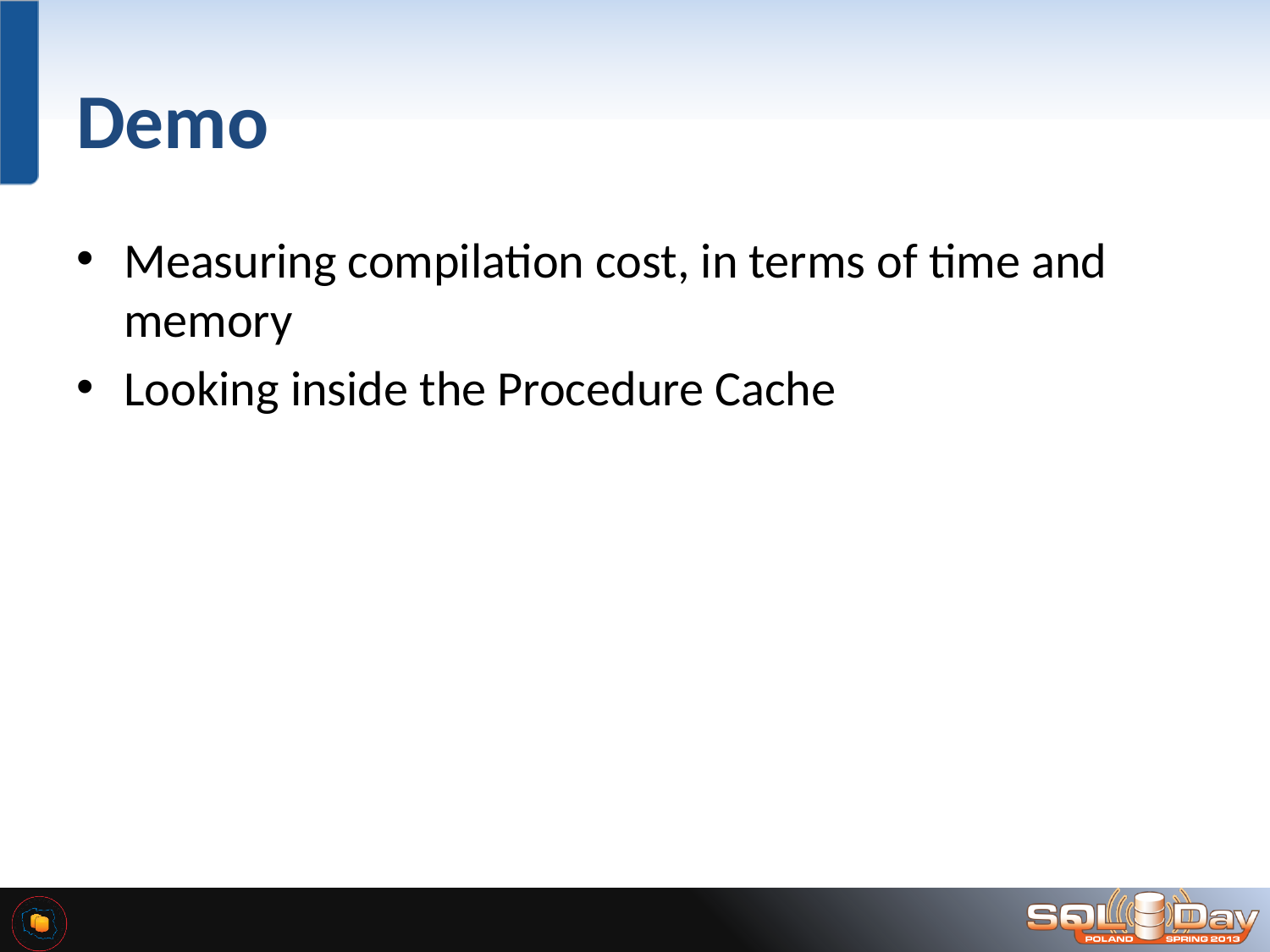

# Demo
Measuring compilation cost, in terms of time and memory
Looking inside the Procedure Cache